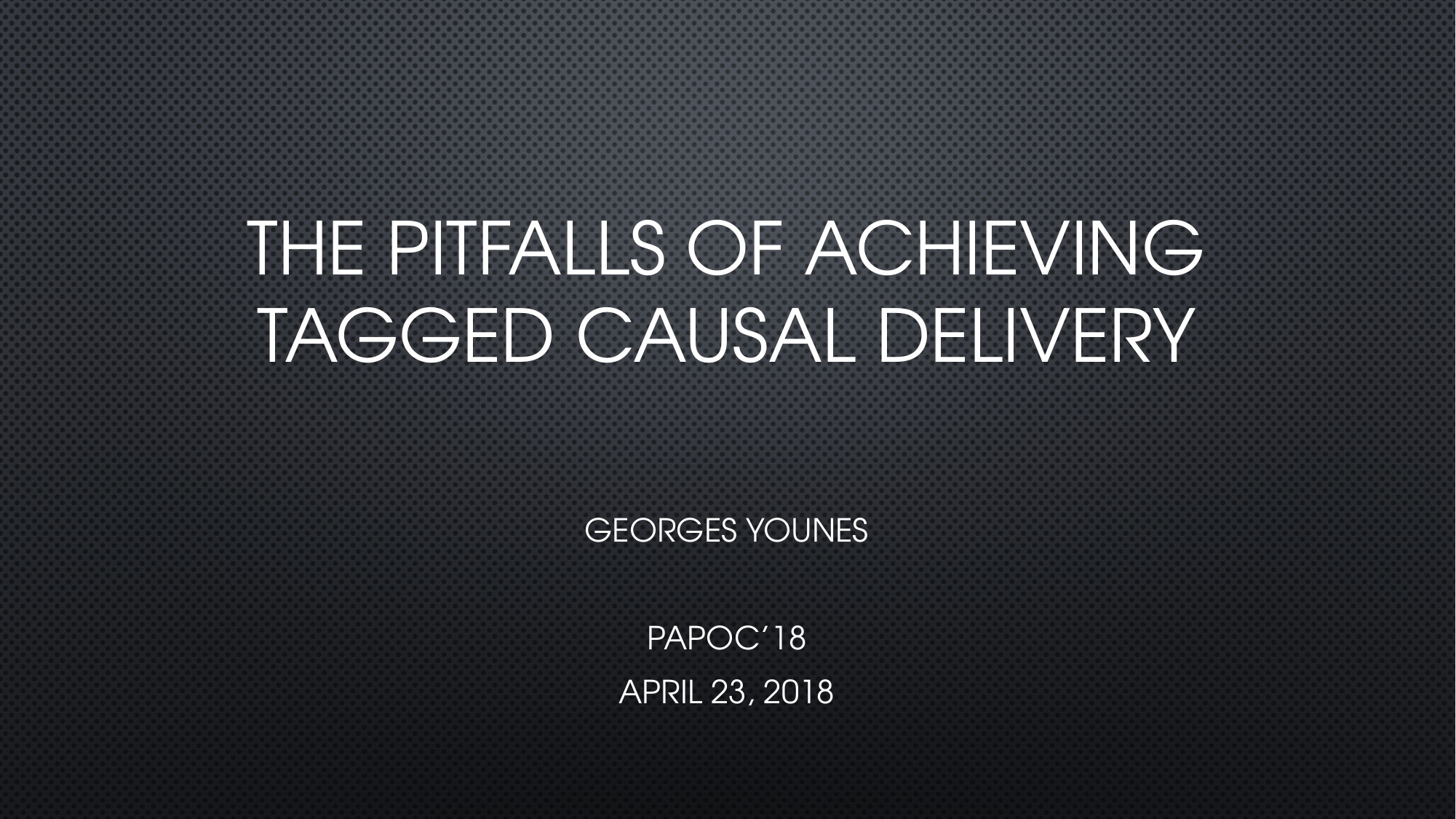

# The Pitfalls of achieving tagged causal delivery
Georges Younes

Papoc’18
April 23, 2018